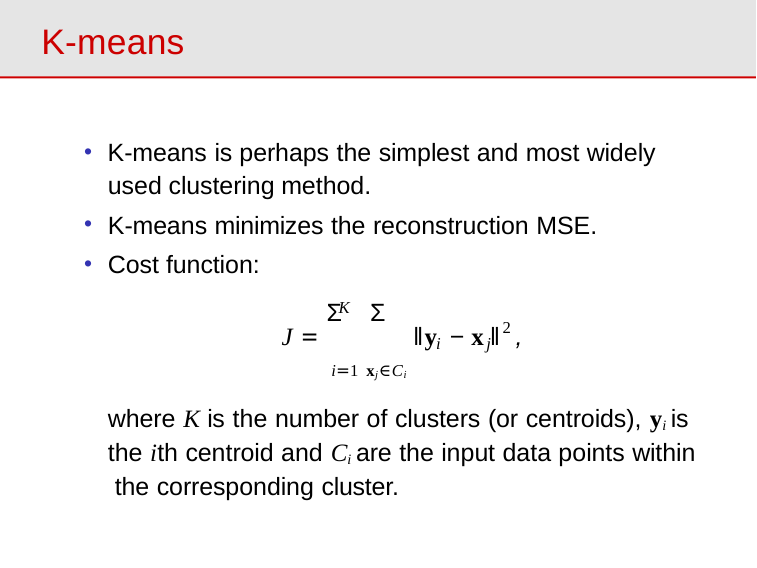

# K-means

K-means is perhaps the simplest and most widely
used clustering method.
K-means minimizes the reconstruction MSE.
Cost function:
K
Σ Σ
2
J =	ǁy  − x ǁ  ,
i	j
i=1 xj∈Ci
where K is the number of clusters (or centroids), yi is  the ith centroid and Ci are the input data points within  the corresponding cluster.